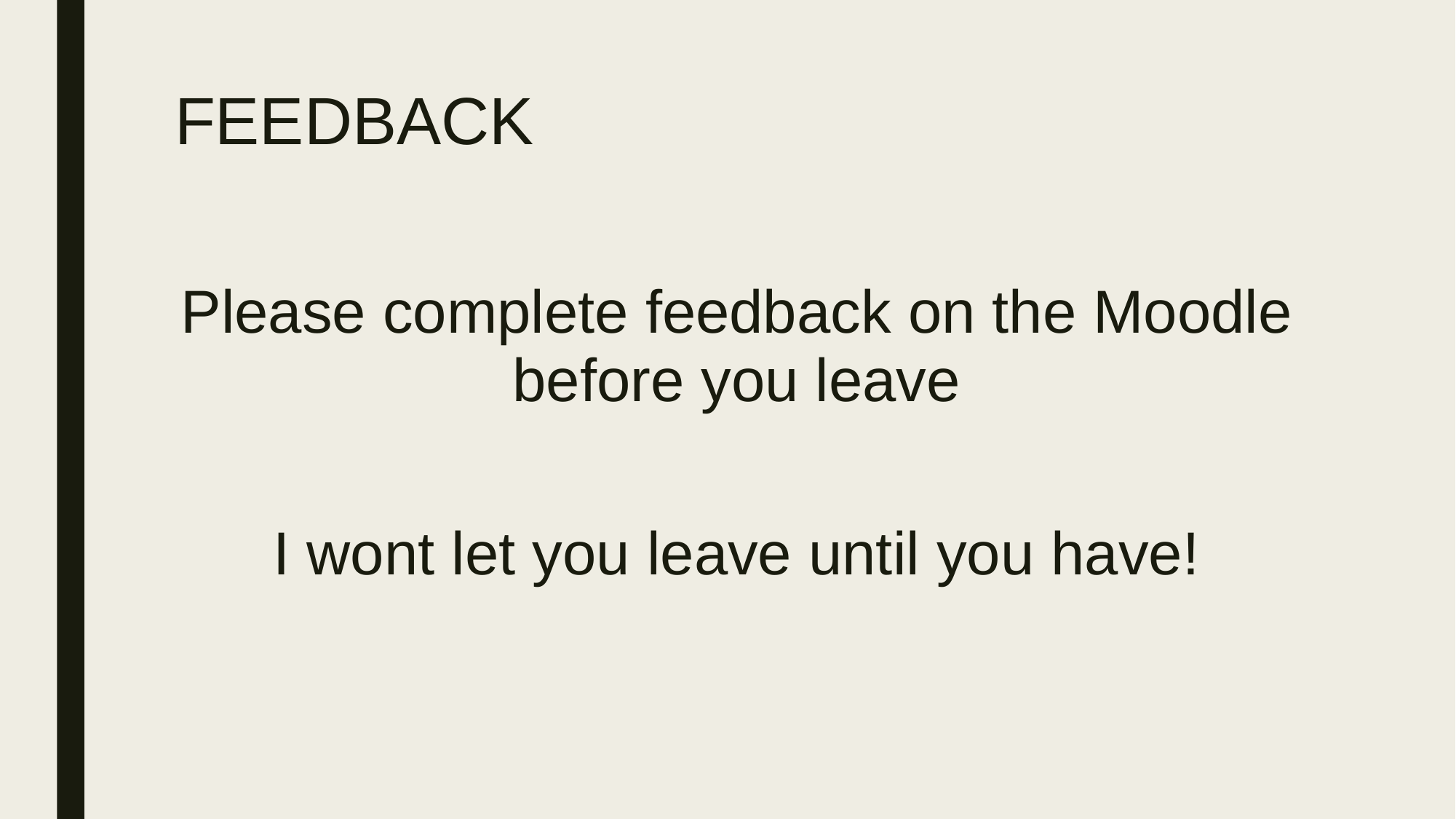

# FEEDBACK
Please complete feedback on the Moodle before you leave

I wont let you leave until you have!